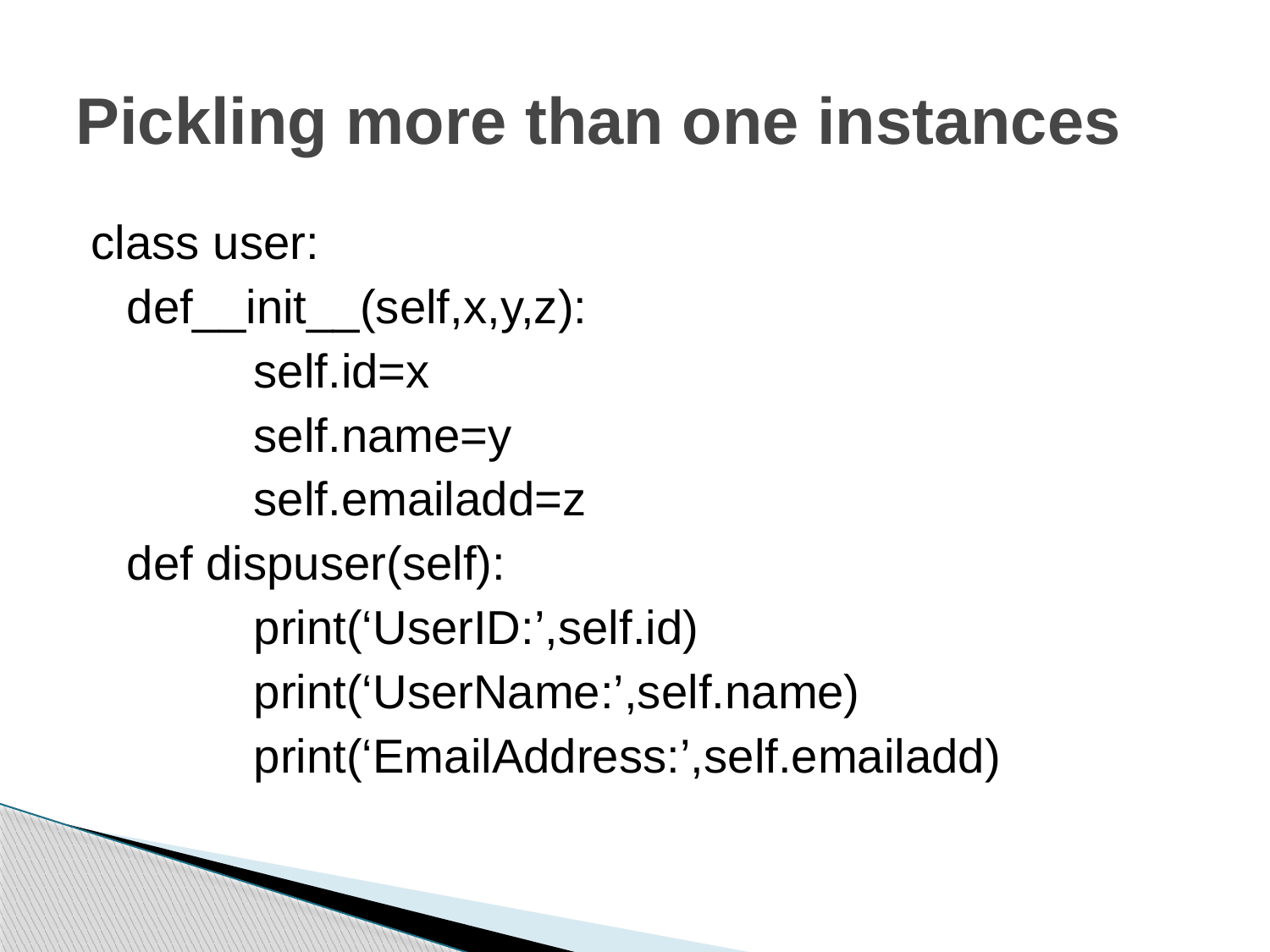

# Pickling more than one instances
class user:
	def__init__(self,x,y,z):
		self.id=x
		self.name=y
		self.emailadd=z
	def dispuser(self):
		print(‘UserID:’,self.id)
		print(‘UserName:’,self.name)
		print(‘EmailAddress:’,self.emailadd)